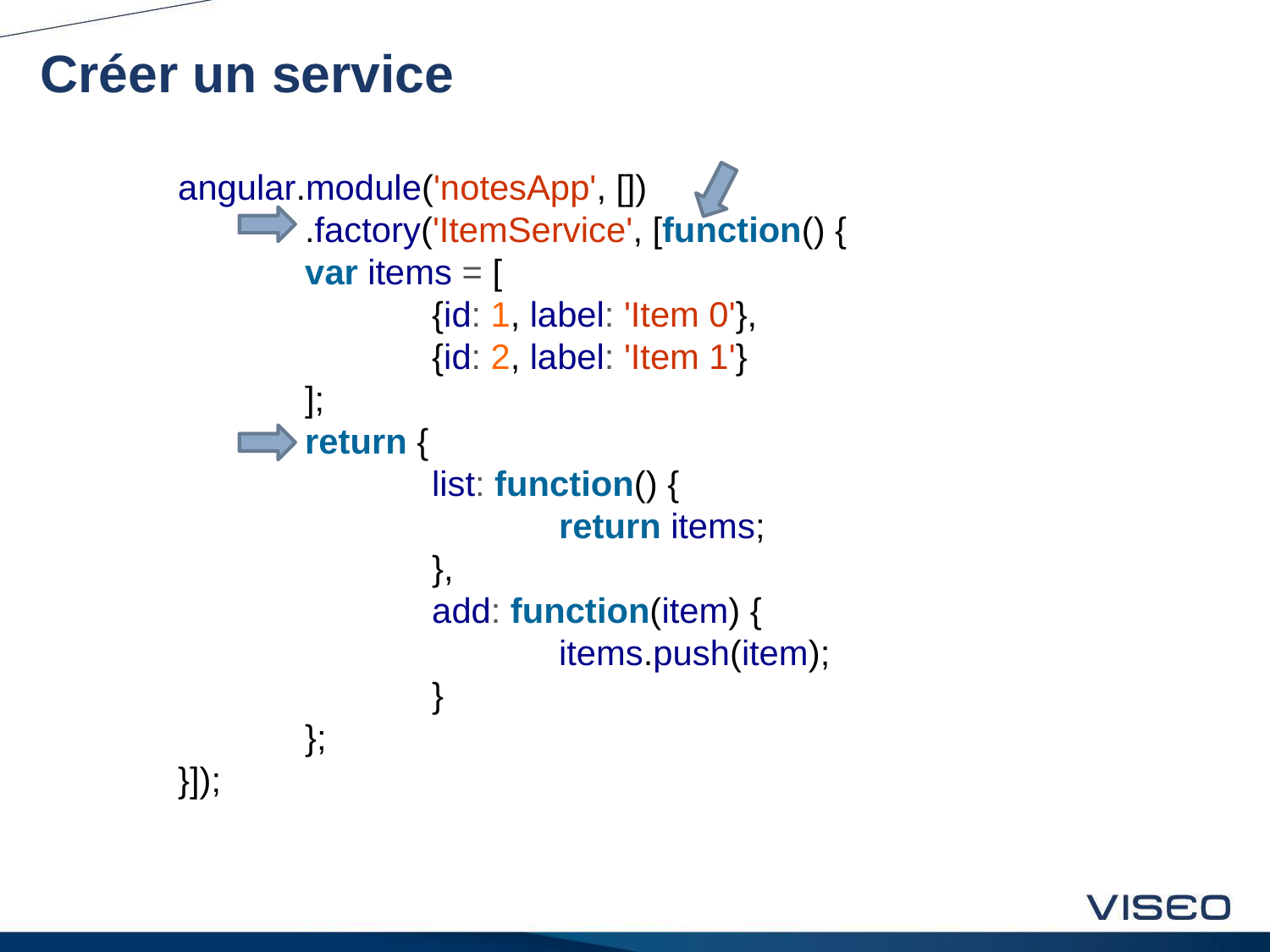

# Créer un service
angular.module('notesApp', [])
	.factory('ItemService', [function() {
	var items = [
		{id: 1, label: 'Item 0'},
		{id: 2, label: 'Item 1'}
	];
	return {
		list: function() {
			return items;
		},
		add: function(item) {
			items.push(item);
		}
	};
}]);